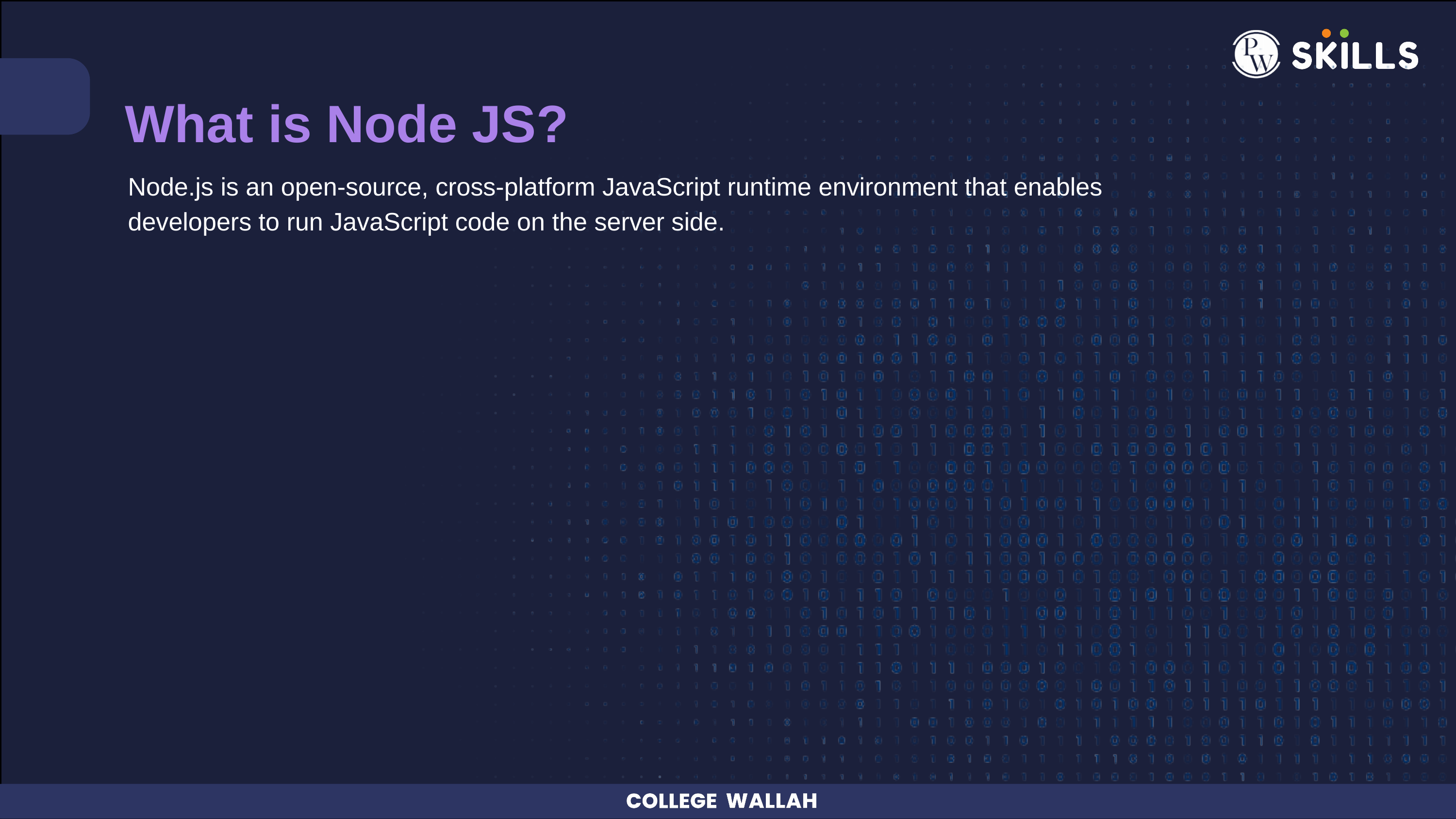

What is Node JS?
Node.js is an open-source, cross-platform JavaScript runtime environment that enables developers to run JavaScript code on the server side.